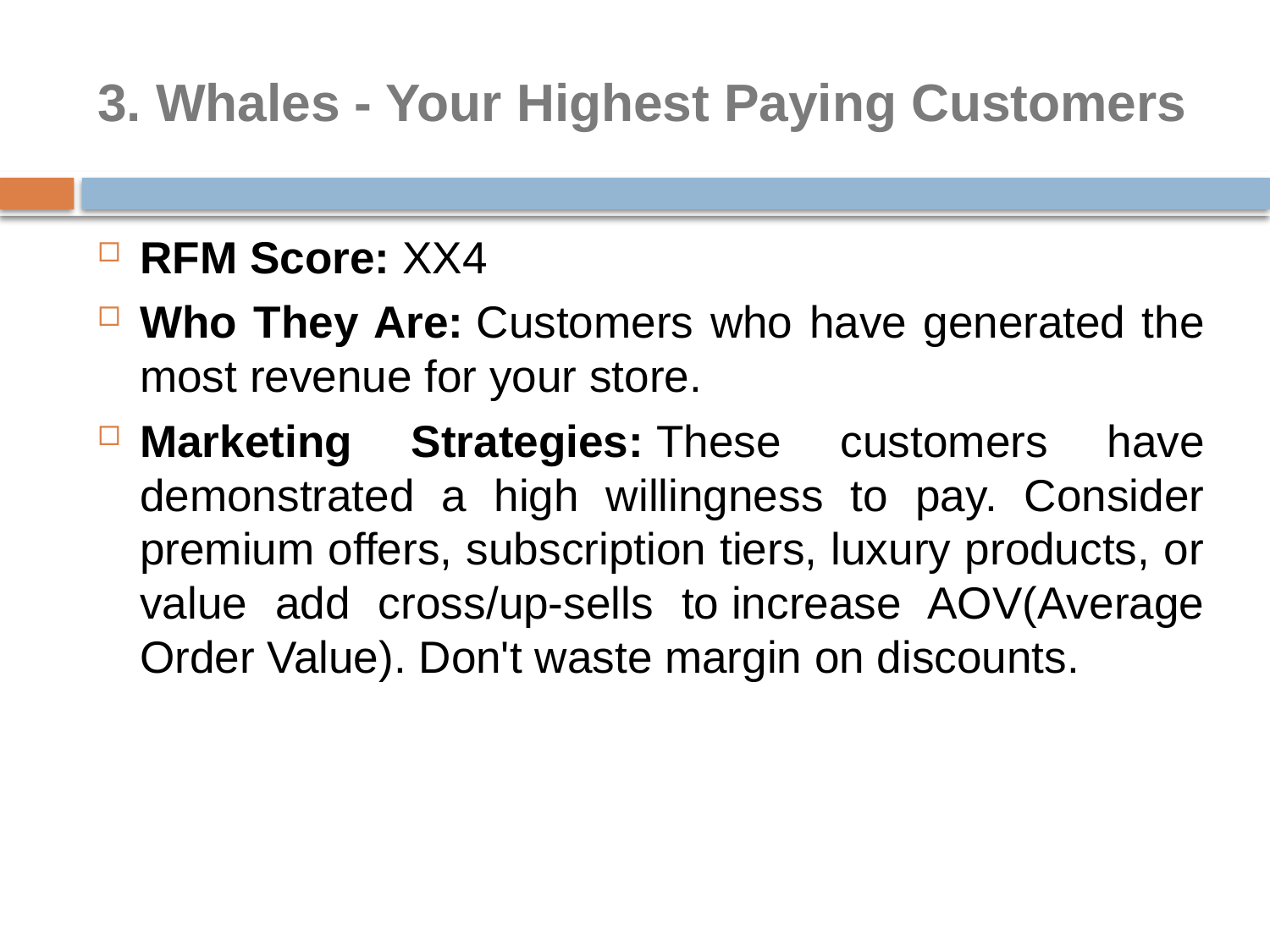

# 3. Whales - Your Highest Paying Customers
RFM Score: XX4
Who They Are: Customers who have generated the most revenue for your store.
Marketing Strategies: These customers have demonstrated a high willingness to pay. Consider premium offers, subscription tiers, luxury products, or value add cross/up-sells to increase AOV(Average Order Value). Don't waste margin on discounts.